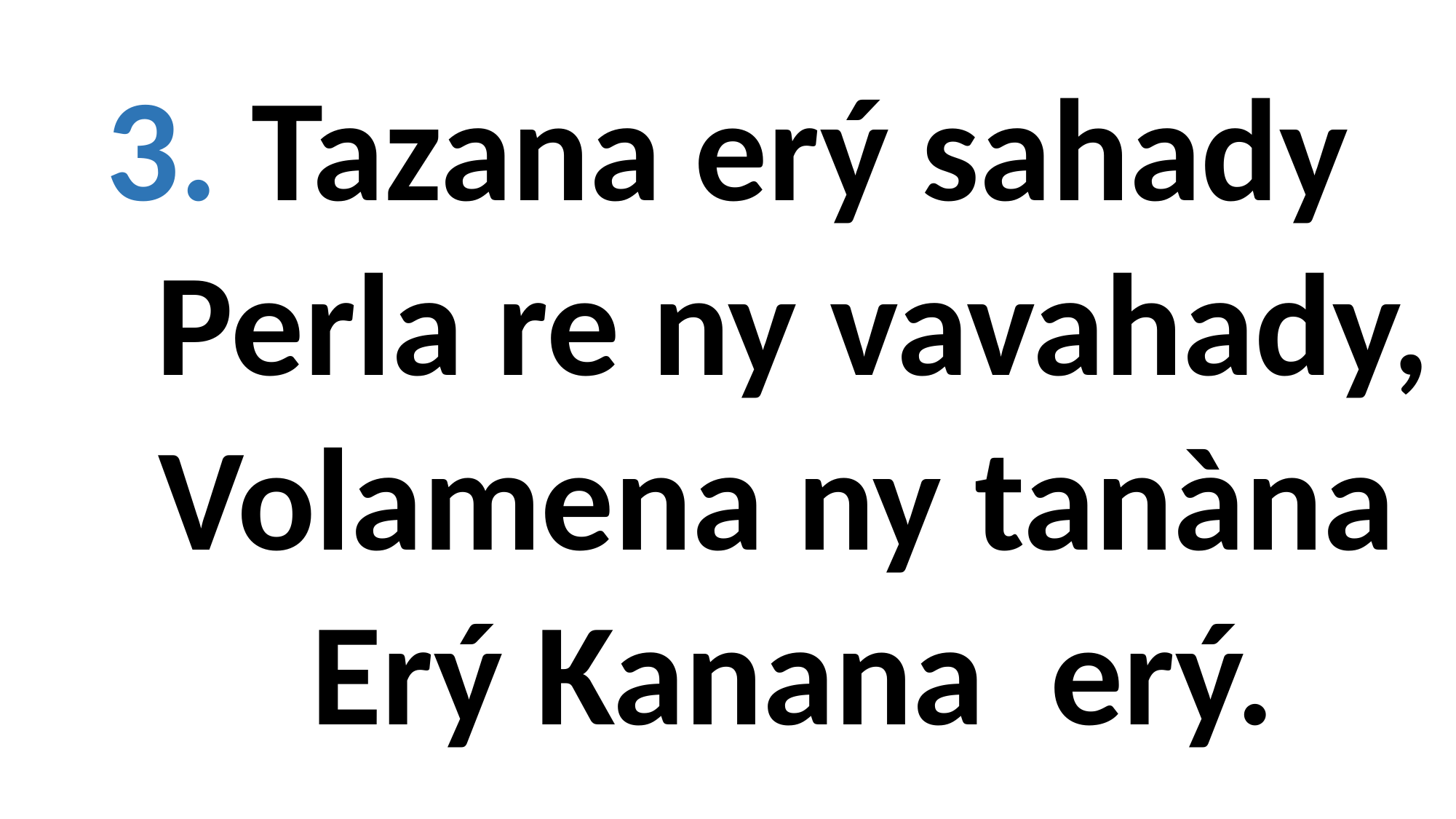

3. Tazana erý sahady
    Perla re ny vavahady,
   Volamena ny tanàna
    Erý Kanana  erý.